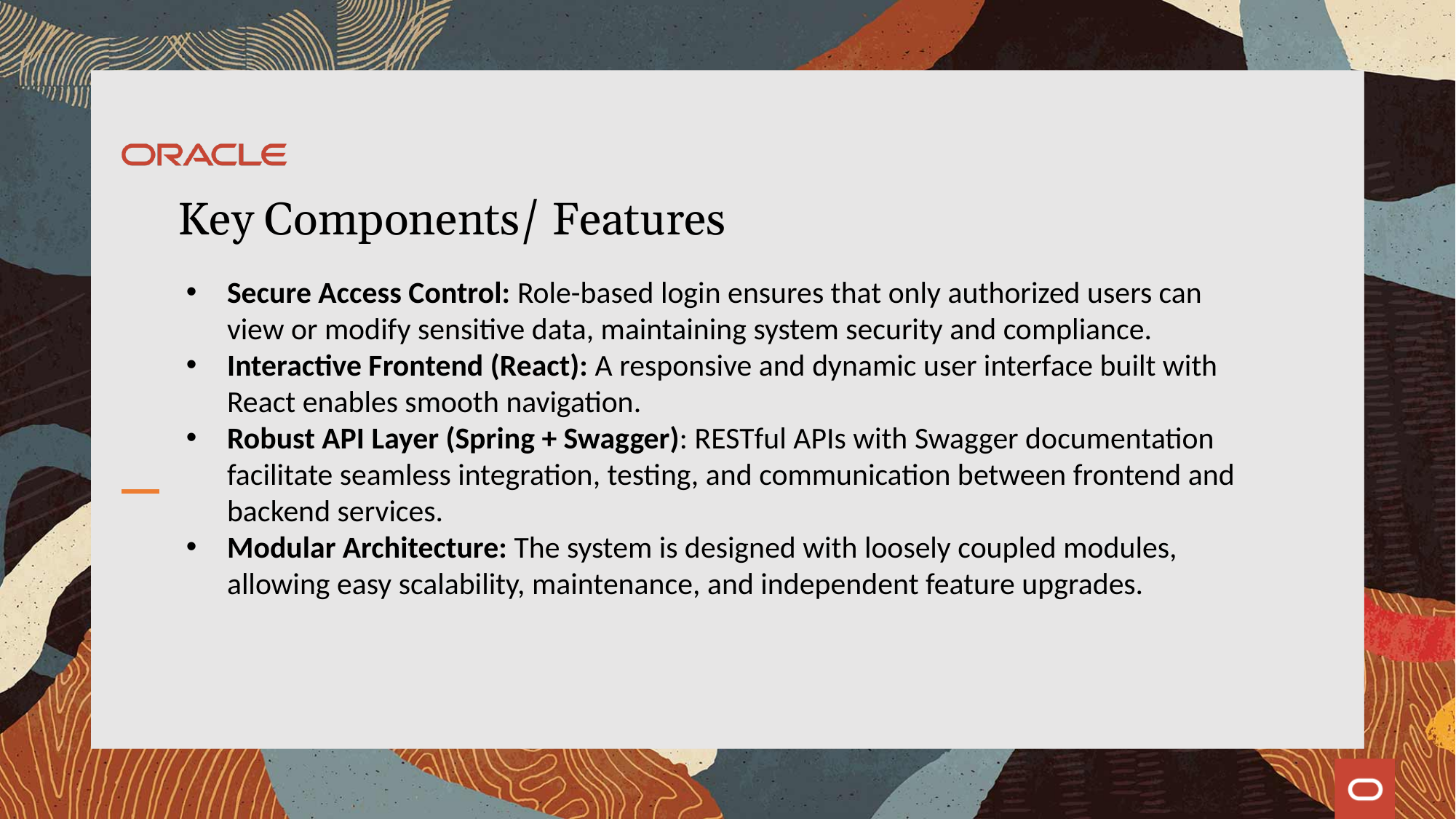

# Key Components/ Features
Secure Access Control: Role-based login ensures that only authorized users can view or modify sensitive data, maintaining system security and compliance.
Interactive Frontend (React): A responsive and dynamic user interface built with React enables smooth navigation.
Robust API Layer (Spring + Swagger): RESTful APIs with Swagger documentation facilitate seamless integration, testing, and communication between frontend and backend services.
Modular Architecture: The system is designed with loosely coupled modules, allowing easy scalability, maintenance, and independent feature upgrades.